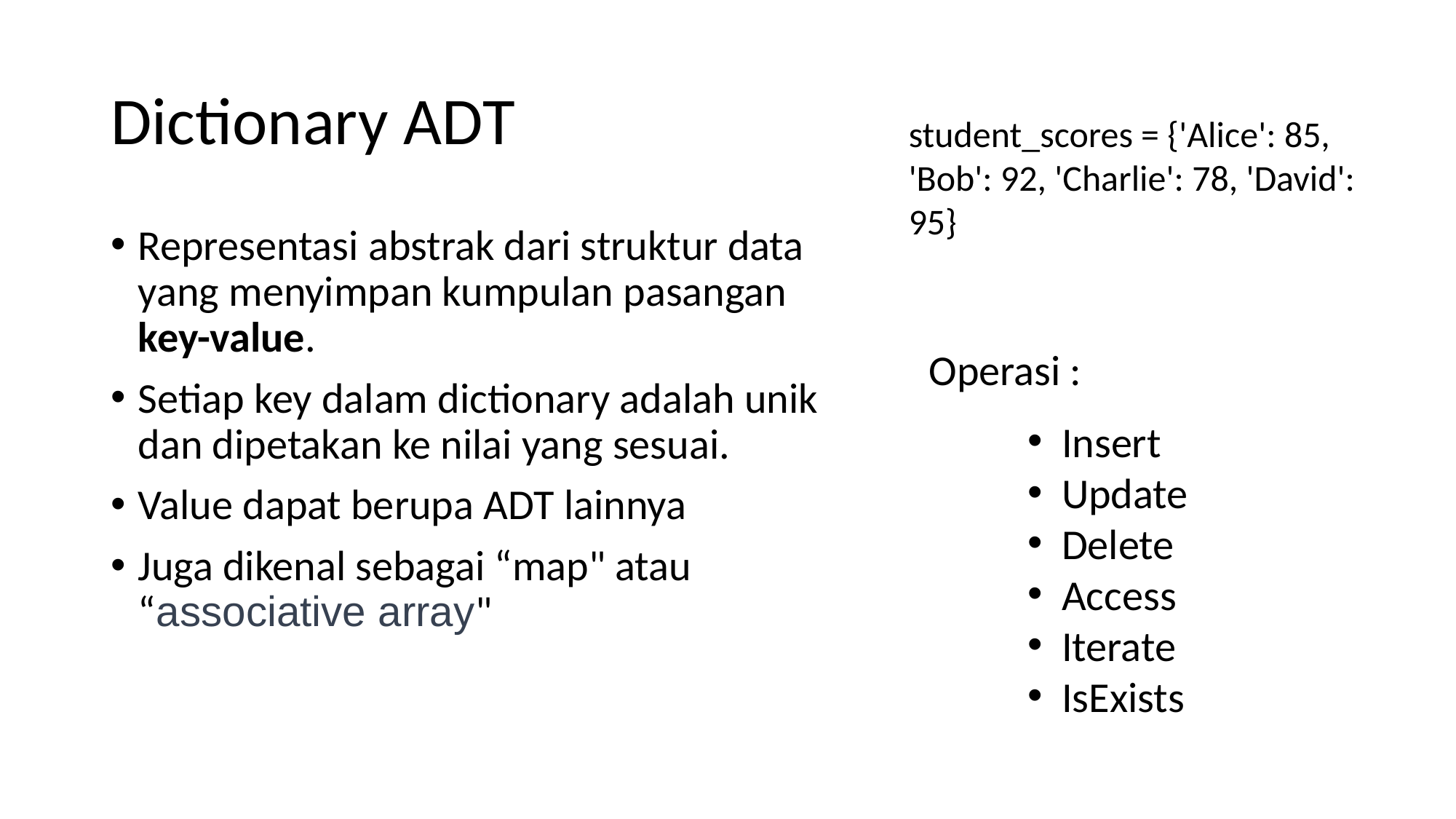

# Dictionary ADT
student_scores = {'Alice': 85, 'Bob': 92, 'Charlie': 78, 'David': 95}
Representasi abstrak dari struktur data yang menyimpan kumpulan pasangan key-value.
Setiap key dalam dictionary adalah unik dan dipetakan ke nilai yang sesuai.
Value dapat berupa ADT lainnya
Juga dikenal sebagai “map" atau “associative array"
Operasi :
Insert
Update
Delete
Access
Iterate
IsExists